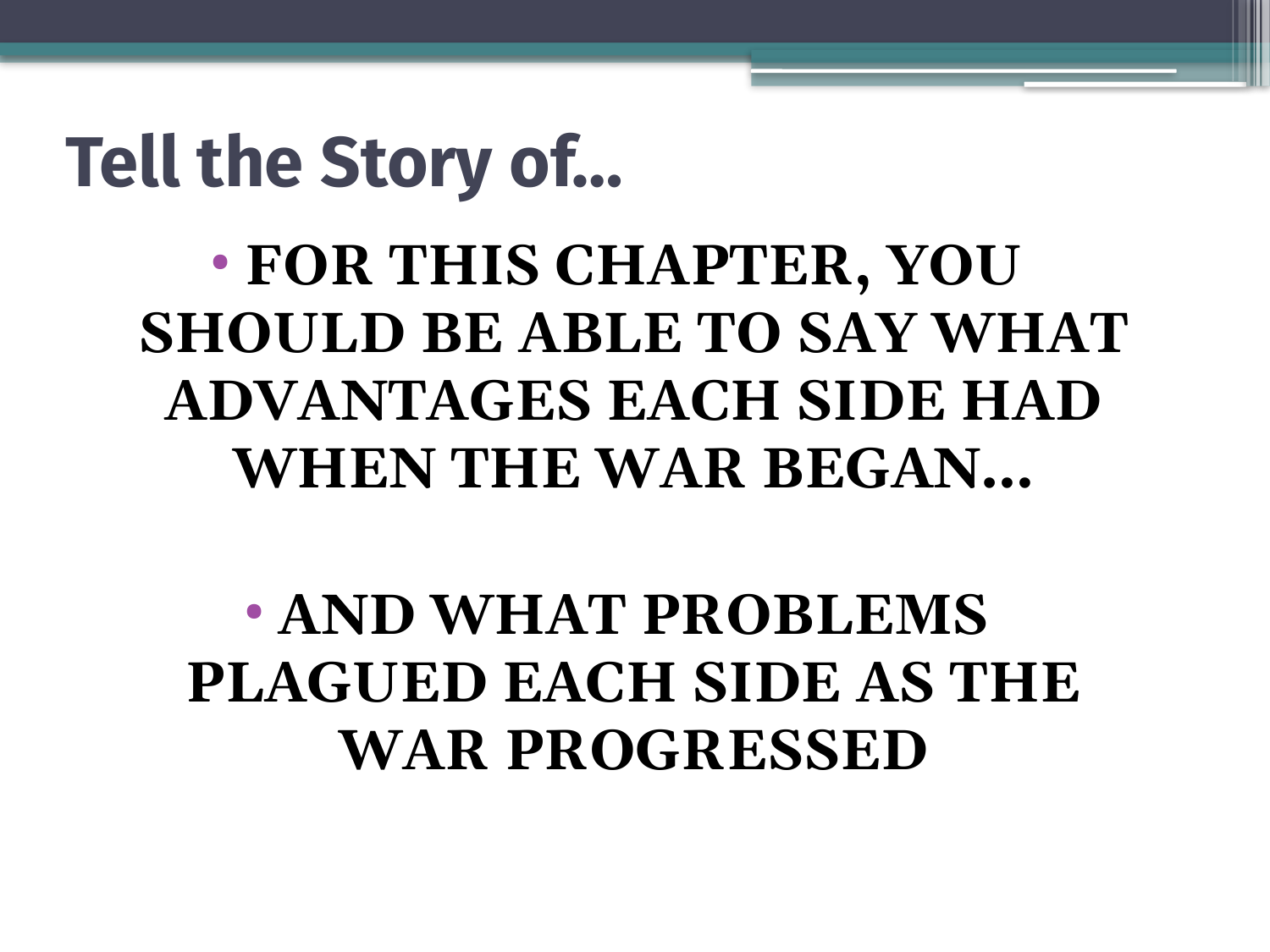

# Tell the Story of…
FOR THIS CHAPTER, YOU SHOULD BE ABLE TO SAY WHAT ADVANTAGES EACH SIDE HAD WHEN THE WAR BEGAN…

AND WHAT PROBLEMS PLAGUED EACH SIDE AS THE WAR PROGRESSED